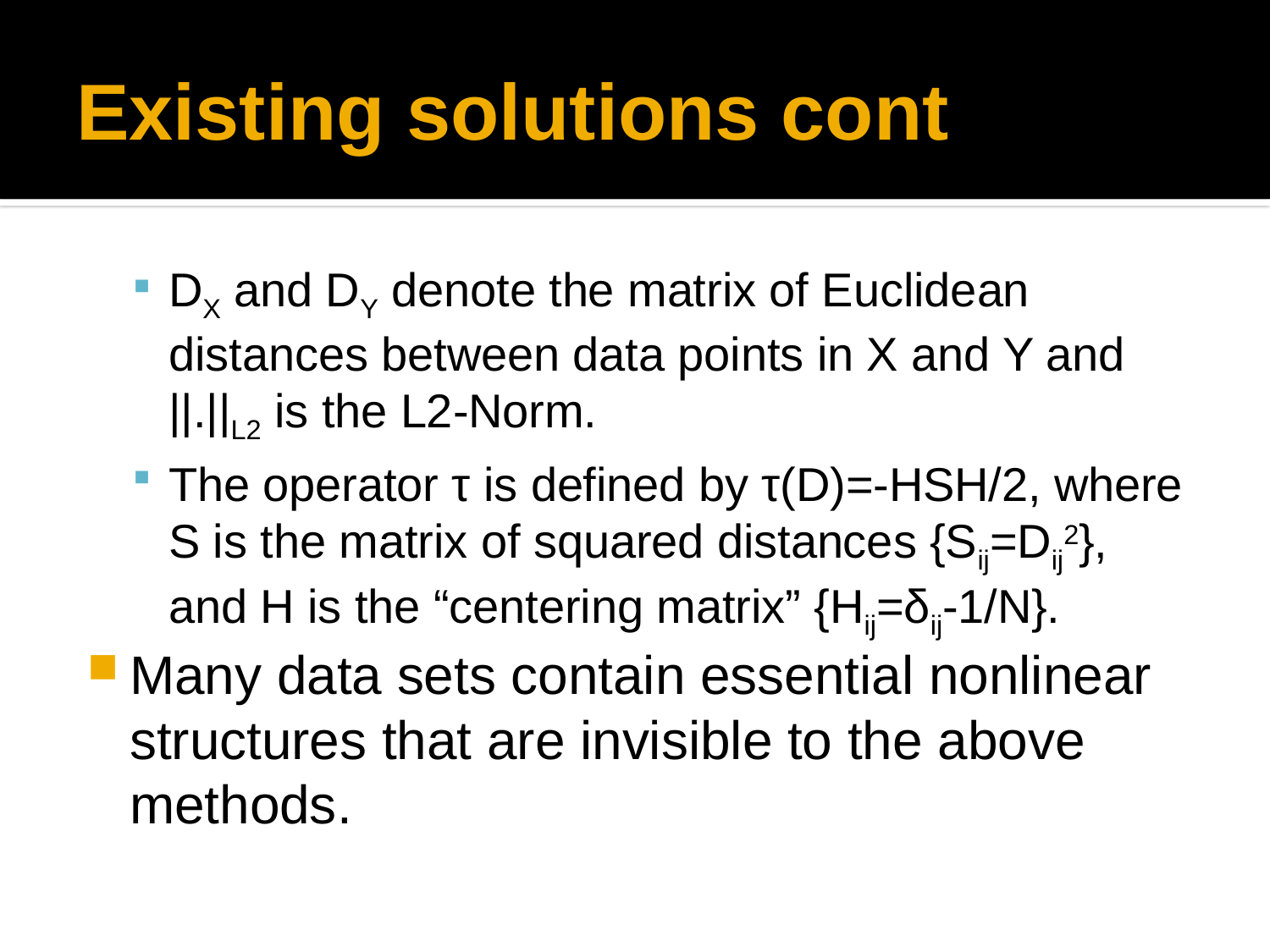

# Existing solutions cont
DX and DY denote the matrix of Euclidean distances between data points in X and Y and ||.||L2 is the L2-Norm.
The operator τ is defined by τ(D)=-HSH/2, where S is the matrix of squared distances {Sij=Dij2}, and H is the “centering matrix” {Hij=δij-1/N}.
Many data sets contain essential nonlinear structures that are invisible to the above methods.